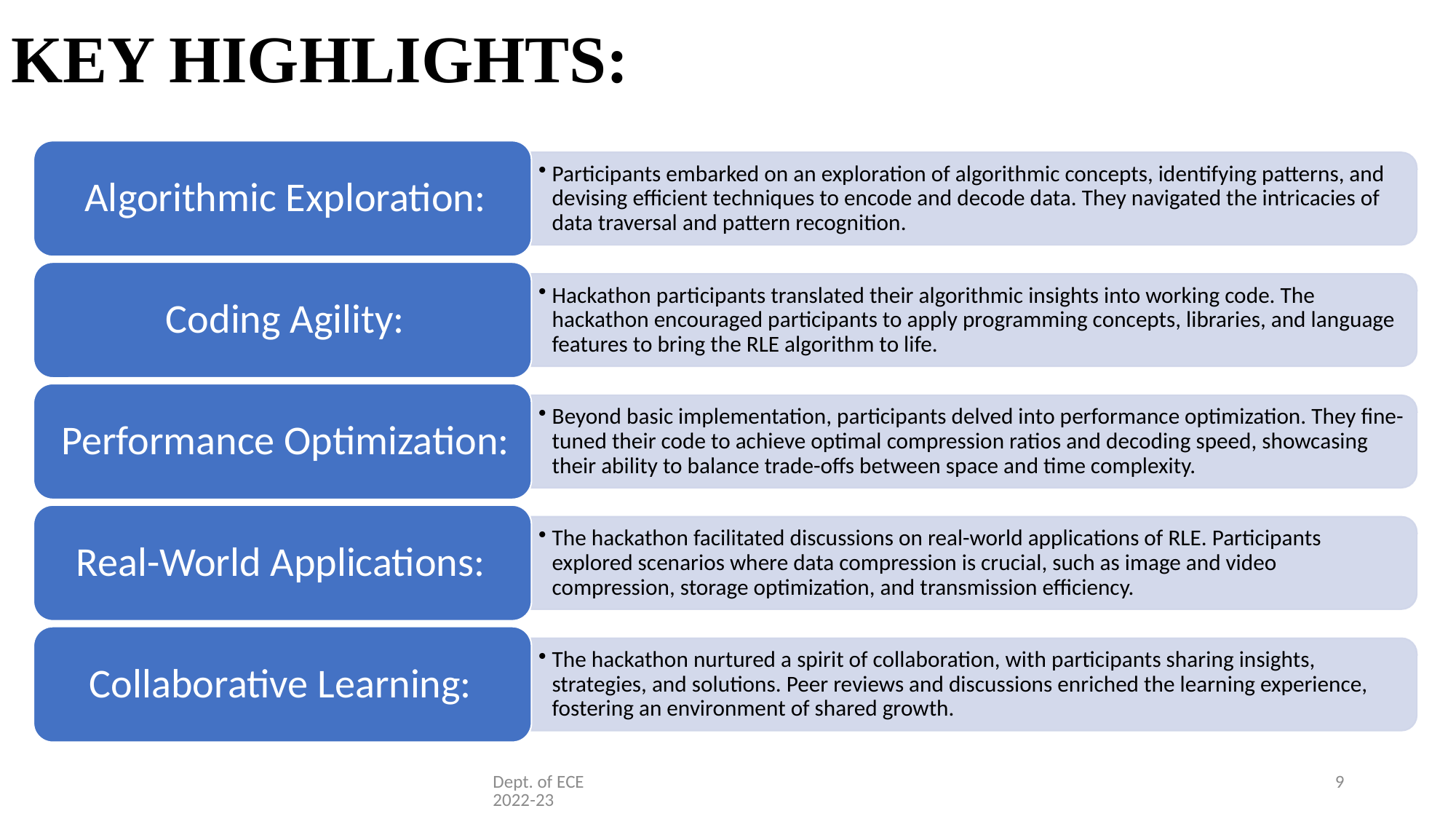

# KEY HIGHLIGHTS:
Participants embarked on an exploration of algorithmic concepts, identifying patterns, and devising efficient techniques to encode and decode data. They navigated the intricacies of data traversal and pattern recognition.
Algorithmic Exploration:
Hackathon participants translated their algorithmic insights into working code. The hackathon encouraged participants to apply programming concepts, libraries, and language features to bring the RLE algorithm to life.
Coding Agility:
Beyond basic implementation, participants delved into performance optimization. They fine-tuned their code to achieve optimal compression ratios and decoding speed, showcasing their ability to balance trade-offs between space and time complexity.
Performance Optimization:
The hackathon facilitated discussions on real-world applications of RLE. Participants explored scenarios where data compression is crucial, such as image and video compression, storage optimization, and transmission efficiency.
Real-World Applications:
The hackathon nurtured a spirit of collaboration, with participants sharing insights, strategies, and solutions. Peer reviews and discussions enriched the learning experience, fostering an environment of shared growth.
Collaborative Learning:
Dept. of ECE                                                                                          2022-23
9